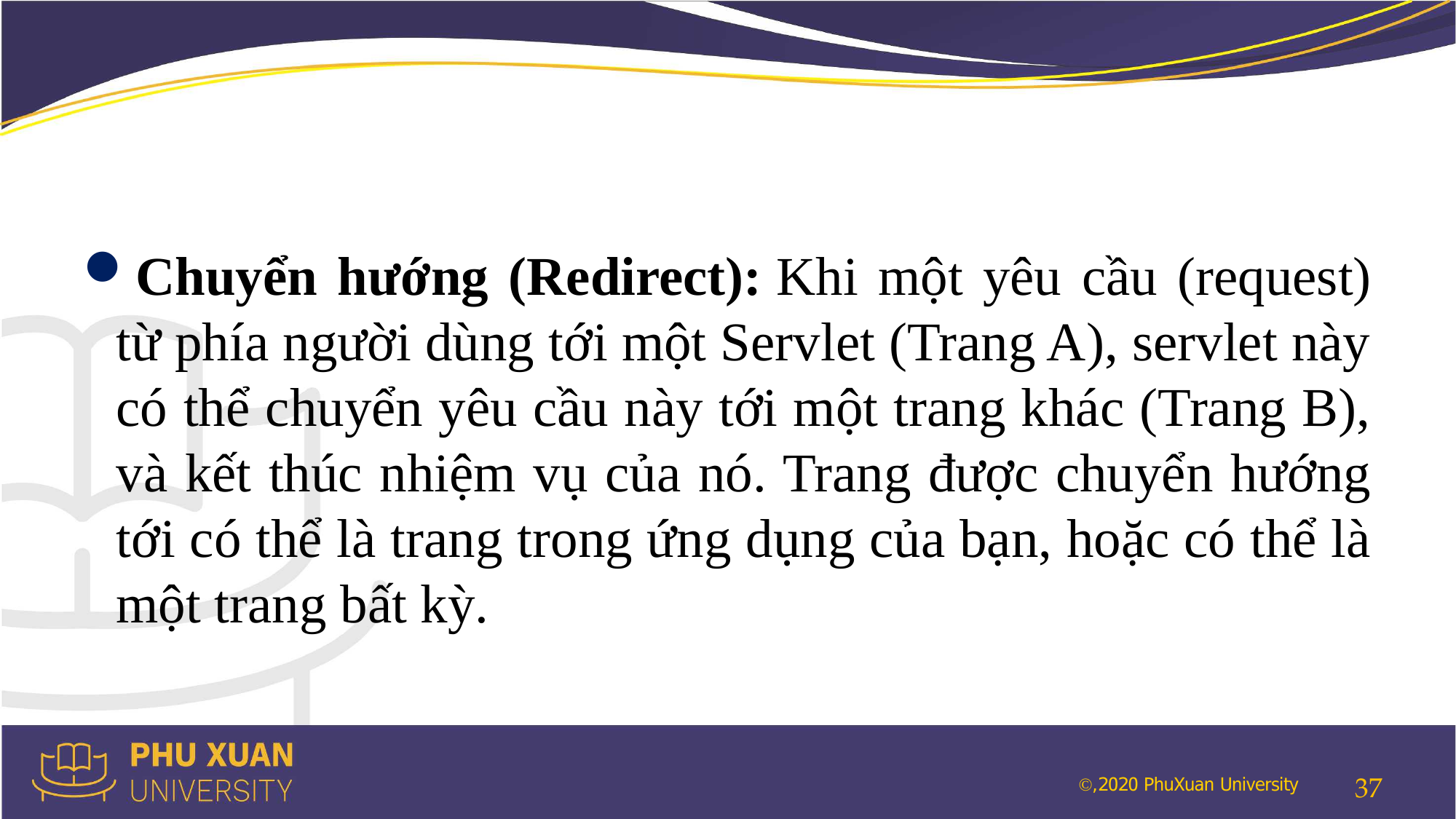

#
Chuyển hướng (Redirect): Khi một yêu cầu (request) từ phía người dùng tới một Servlet (Trang A), servlet này có thể chuyển yêu cầu này tới một trang khác (Trang B), và kết thúc nhiệm vụ của nó. Trang được chuyển hướng tới có thể là trang trong ứng dụng của bạn, hoặc có thể là một trang bất kỳ.
37